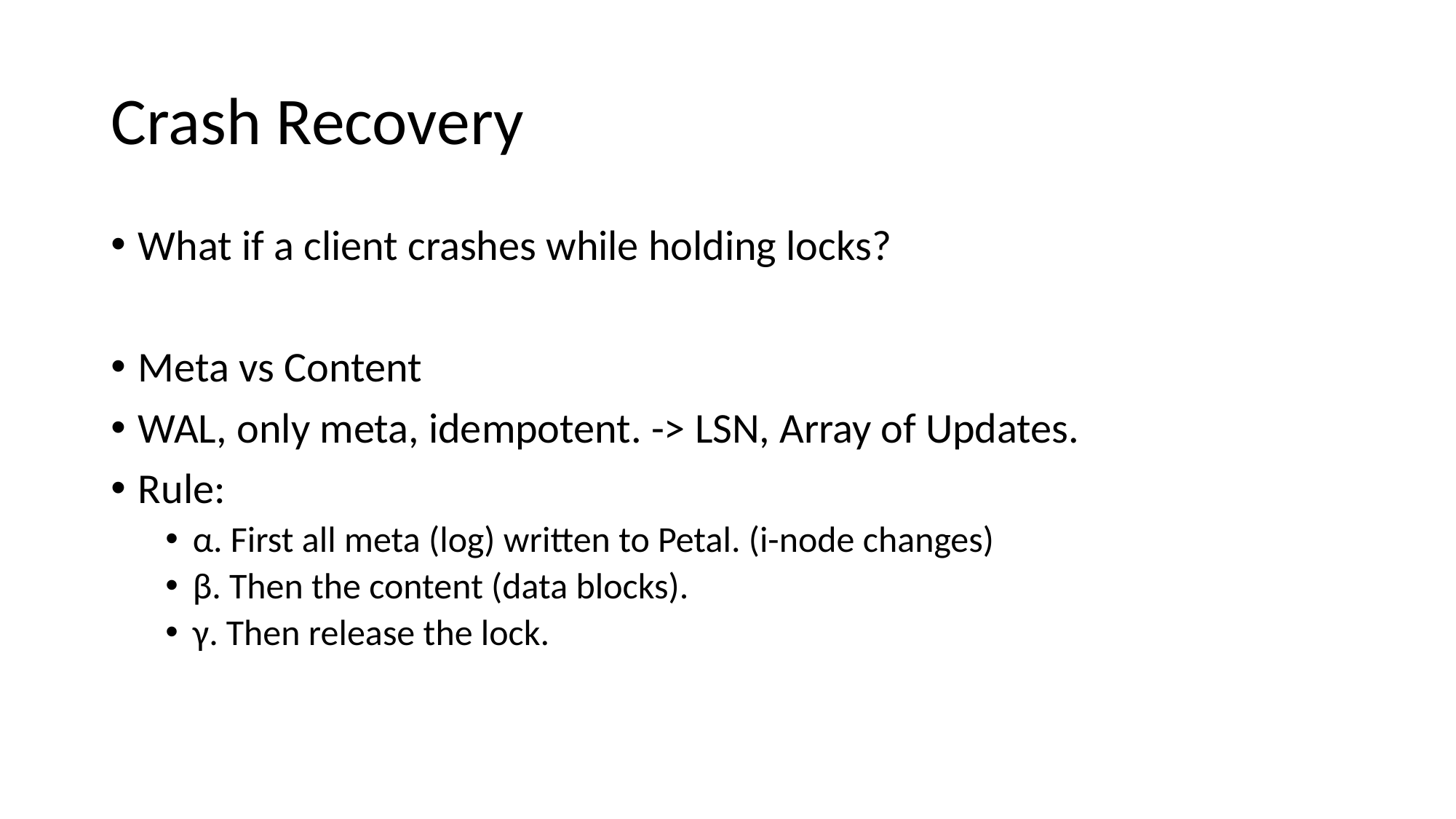

# Crash Recovery
What if a client crashes while holding locks?

Meta vs Content
WAL, only meta, idempotent. -> LSN, Array of Updates.
Rule:
α. First all meta (log) written to Petal. (i-node changes)
β. Then the content (data blocks).
γ. Then release the lock.